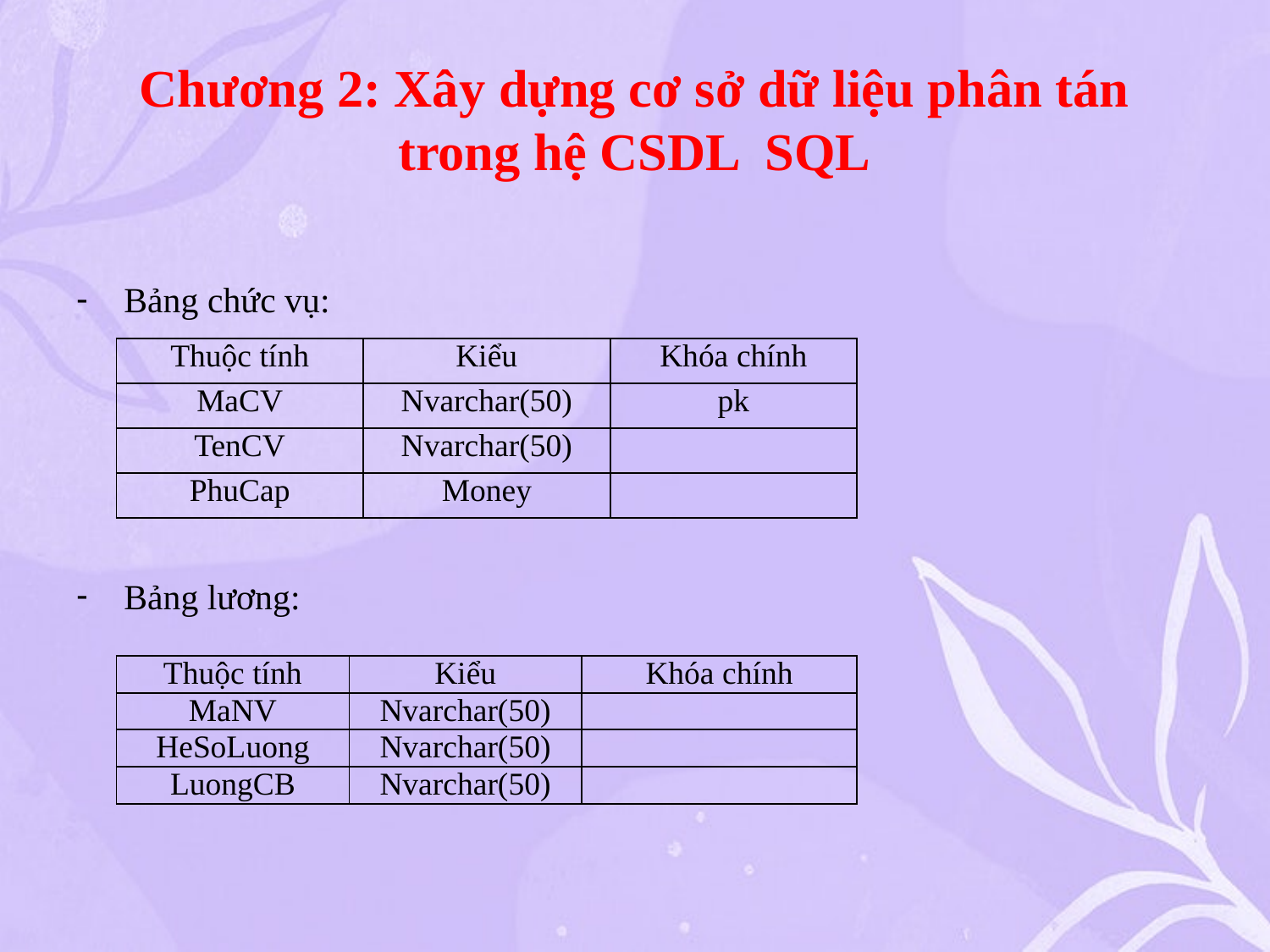

# Chương 2: Xây dựng cơ sở dữ liệu phân tán trong hệ CSDL  SQL

Bảng chức vụ:

Bảng lương:

| Thuộc tính | Kiểu | Khóa chính |
| --- | --- | --- |
| MaCV | Nvarchar(50) | pk |
| TenCV | Nvarchar(50) |  |
| PhuCap | Money |  |
| Thuộc tính | Kiểu | Khóa chính |
| --- | --- | --- |
| MaNV | Nvarchar(50) |  |
| HeSoLuong | Nvarchar(50) |  |
| LuongCB | Nvarchar(50) |  |